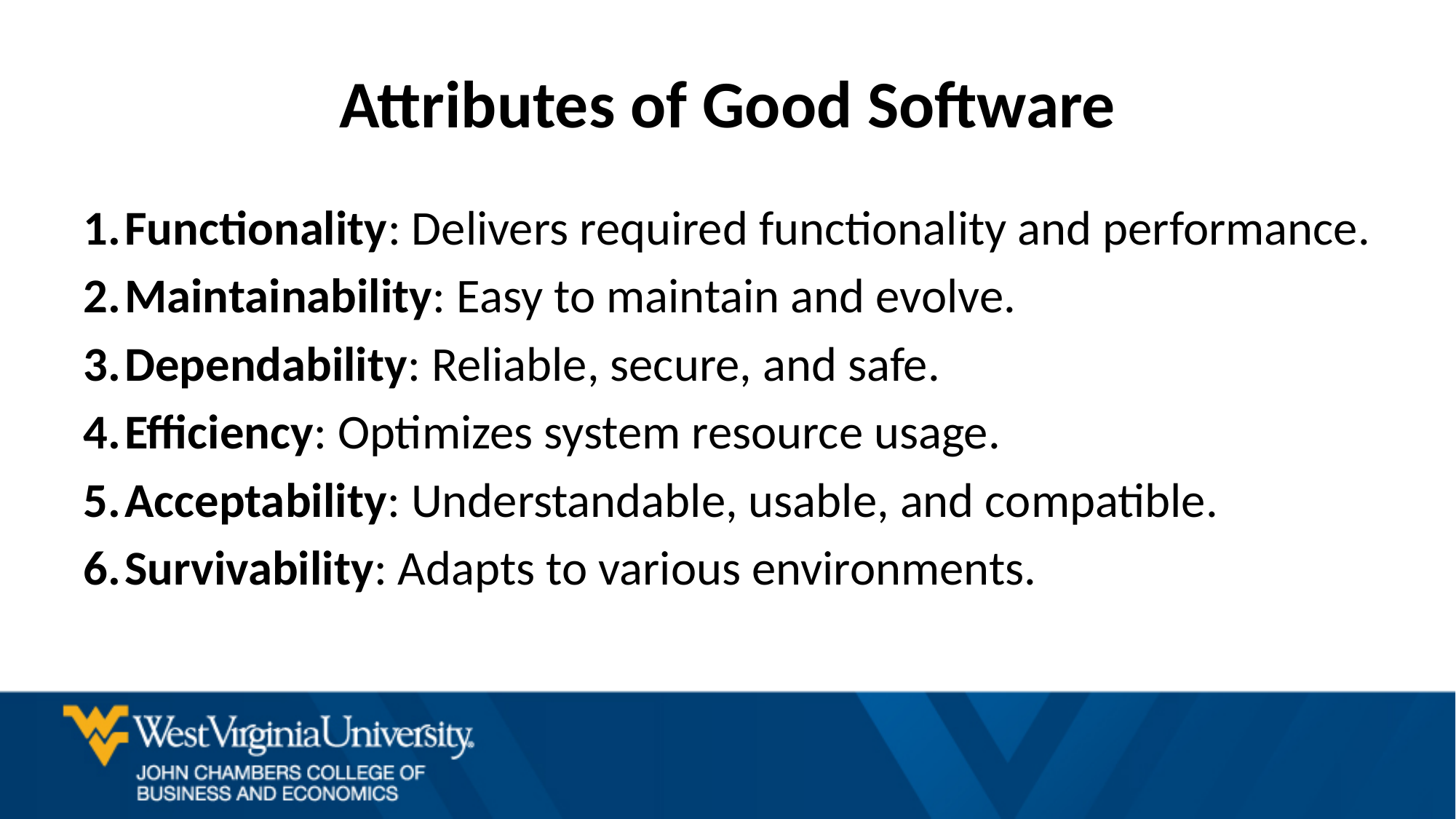

# Attributes of Good Software
Functionality: Delivers required functionality and performance.
Maintainability: Easy to maintain and evolve.
Dependability: Reliable, secure, and safe.
Efficiency: Optimizes system resource usage.
Acceptability: Understandable, usable, and compatible.
Survivability: Adapts to various environments.